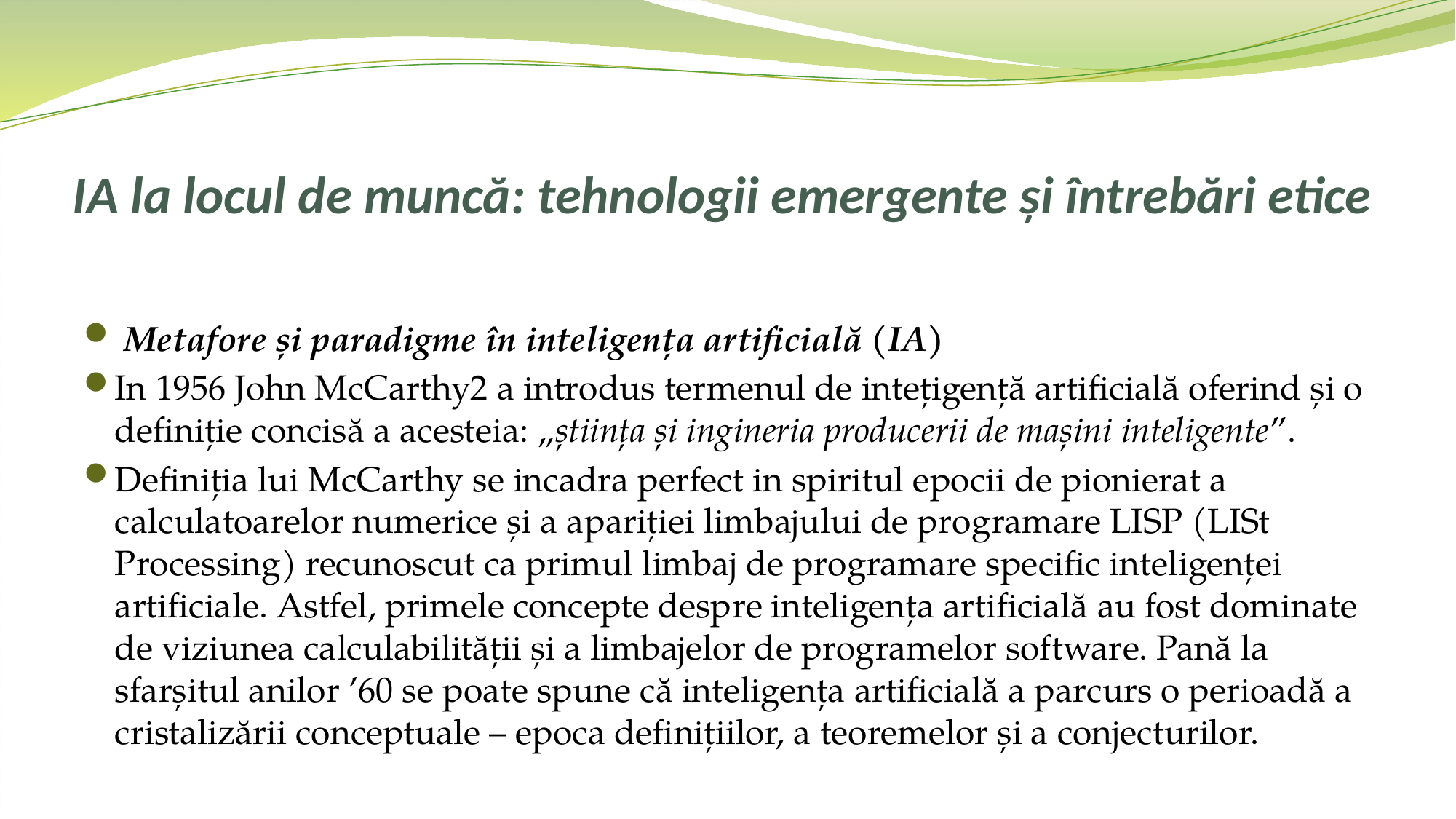

# IA la locul de muncă: tehnologii emergente și întrebări etice

 Metafore și paradigme în inteligența artificială (IA)
In 1956 John McCarthy2 a introdus termenul de intețigență artificială oferind și o definiție concisă a acesteia: „știința și ingineria producerii de mașini inteligente”.
Definiția lui McCarthy se incadra perfect in spiritul epocii de pionierat a calculatoarelor numerice și a apariției limbajului de programare LISP (LISt Processing) recunoscut ca primul limbaj de programare specific inteligenței artificiale. Astfel, primele concepte despre inteligența artificială au fost dominate de viziunea calculabilității și a limbajelor de programelor software. Pană la sfarșitul anilor ’60 se poate spune că inteligența artificială a parcurs o perioadă a cristalizării conceptuale – epoca definițiilor, a teoremelor și a conjecturilor.